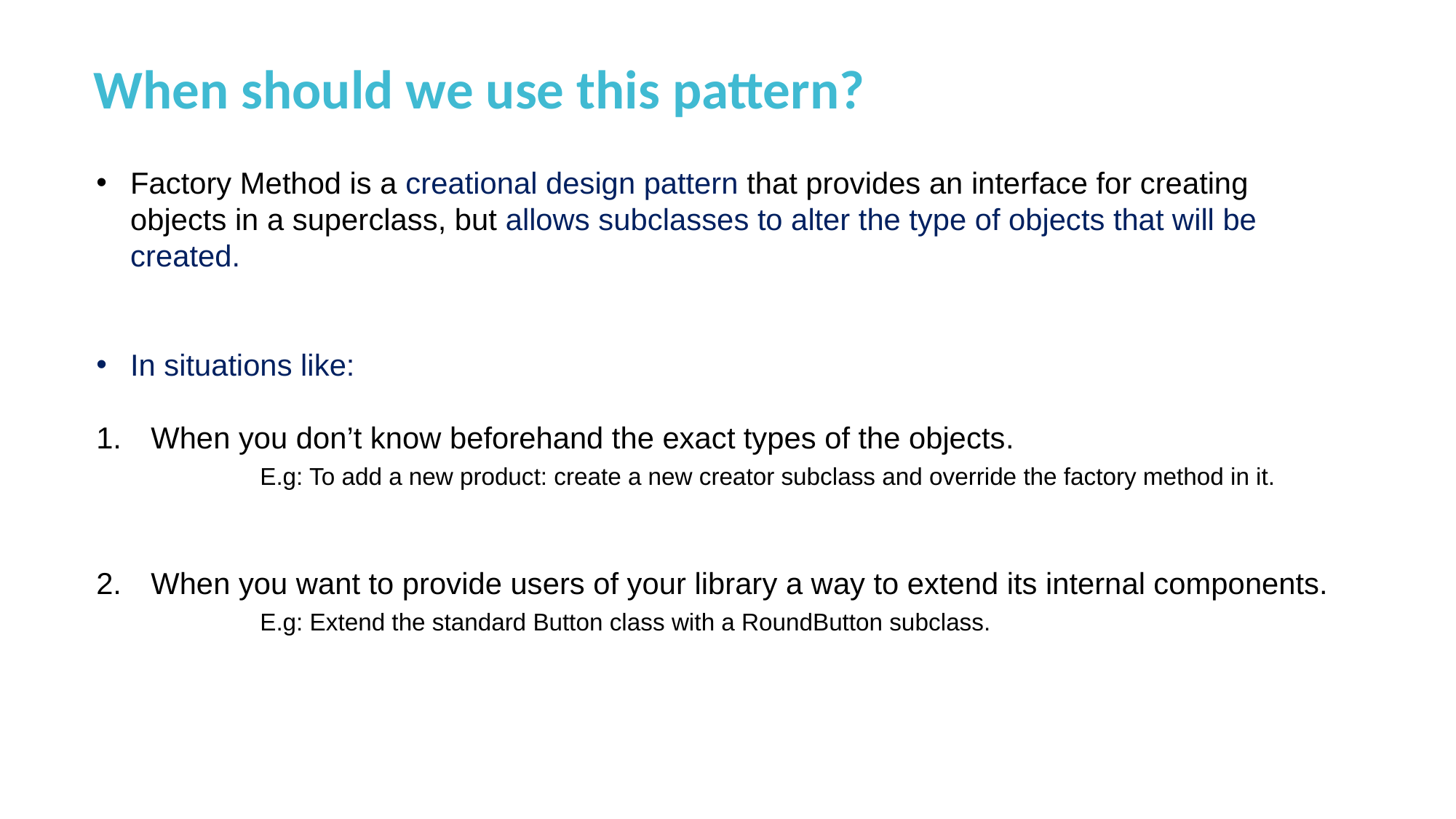

When should we use this pattern?
Factory Method is a creational design pattern that provides an interface for creating objects in a superclass, but allows subclasses to alter the type of objects that will be created.

In situations like:

When you don’t know beforehand the exact types of the objects.
	E.g: To add a new product: create a new creator subclass and override the factory method in it.

When you want to provide users of your library a way to extend its internal components.
	E.g: Extend the standard Button class with a RoundButton subclass.

2